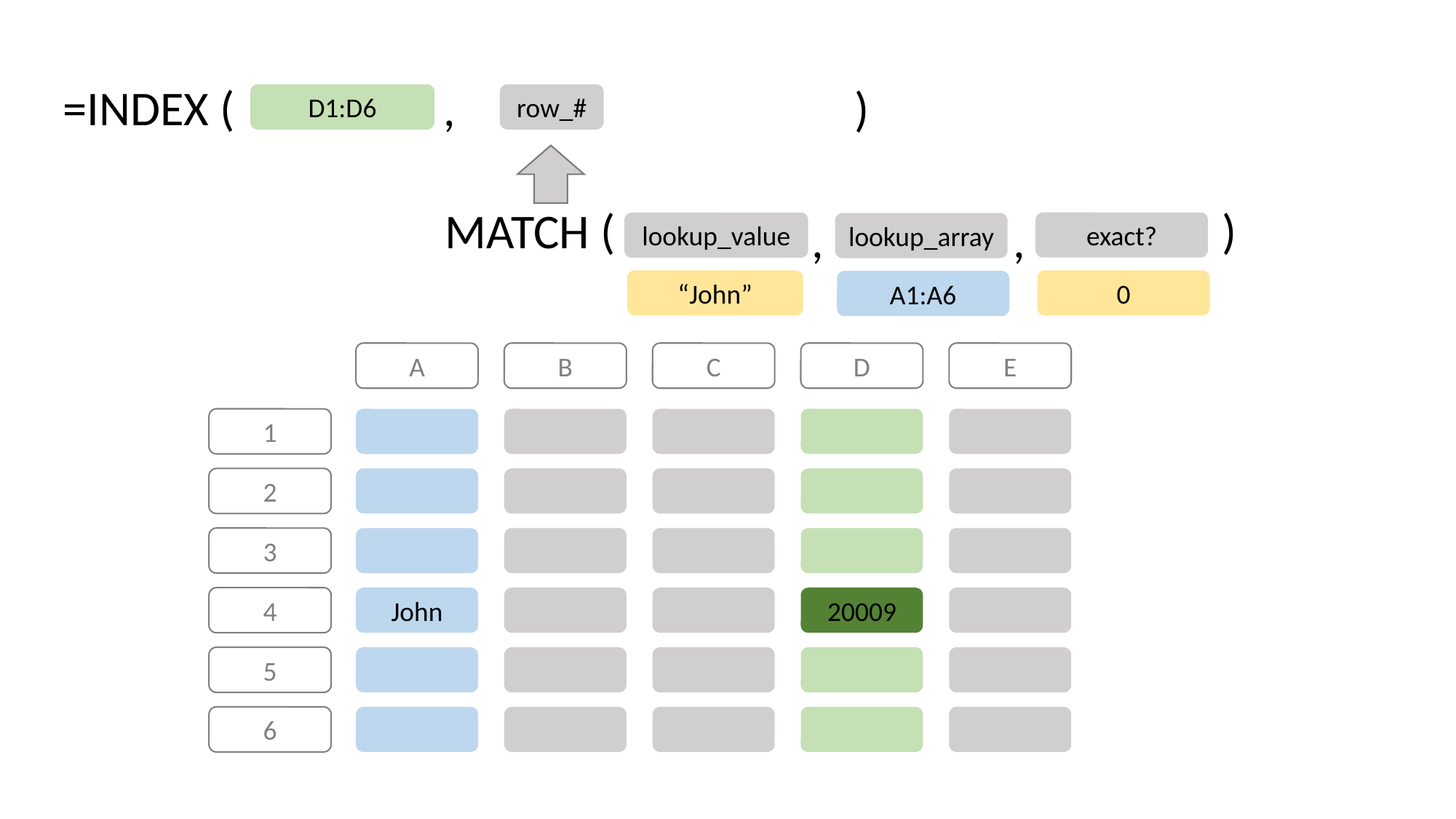

=INDEX (
,
)
D1:D6
row_#

)
MATCH (
,
,
exact?
lookup_value
lookup_array
“John”
0
A1:A6
A
B
C
D
E
1

2

3

4
John

20009

5

6